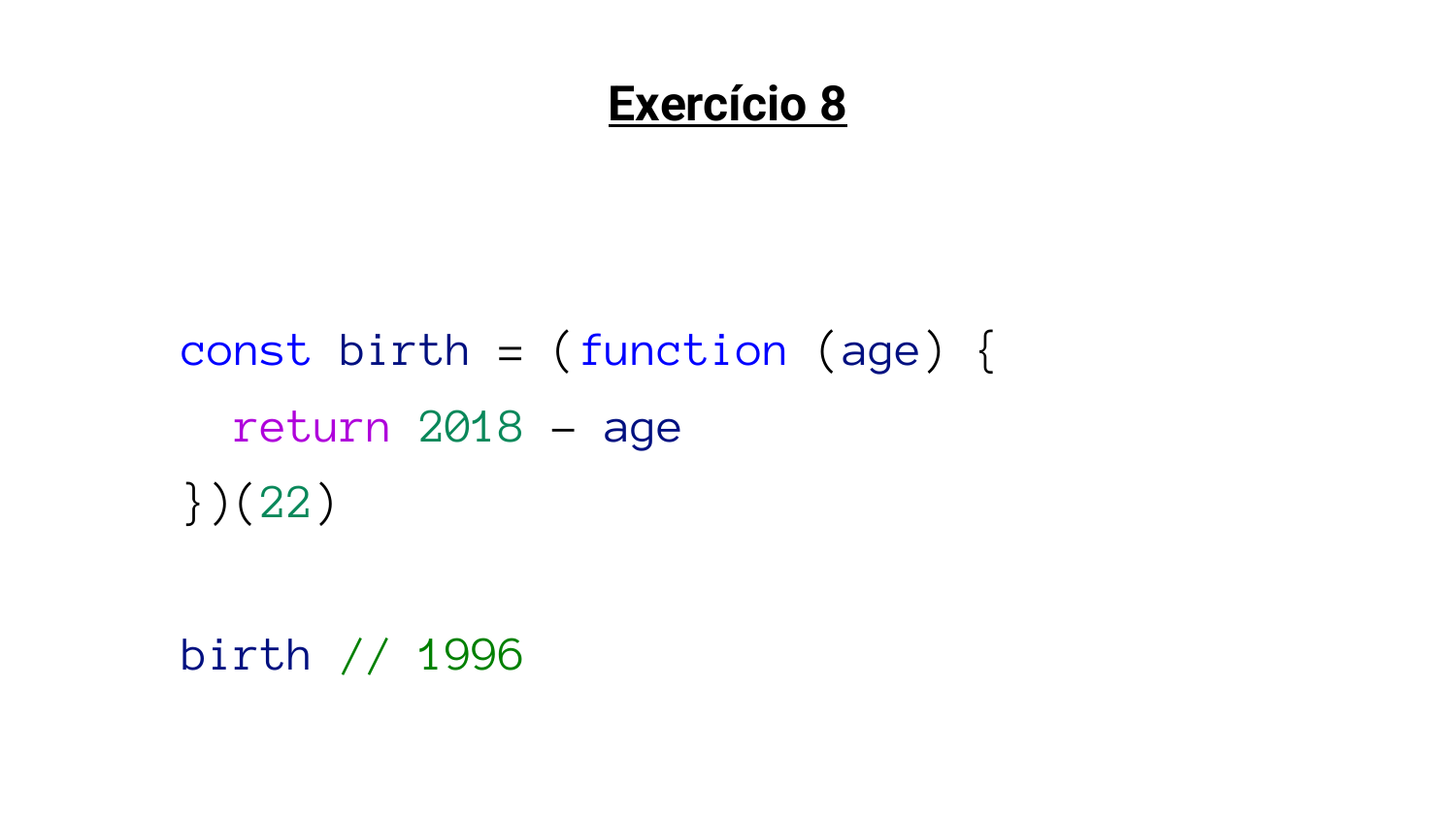

Exercício 8
const birth = (function (age) {
  return 2018 - age
})(22)

birth // 1996